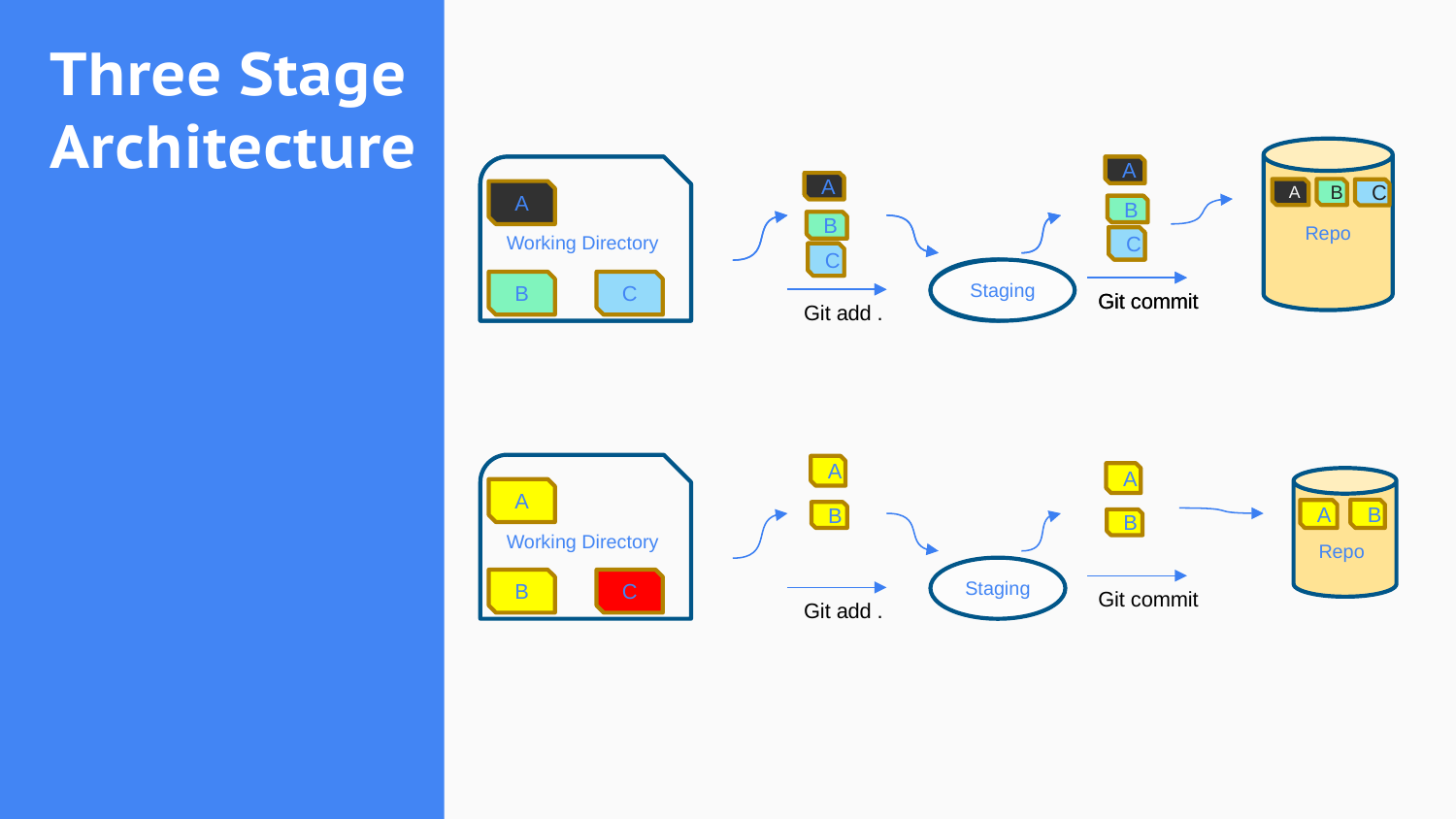

Three Stage Architecture
Repo
A
B
C
A
B
C
Working Directory
A
B
C
Working Directory
A
B
C
A
B
C
A
B
C
B
A
C
Staging
Staging
Git commit
Git commit

Git add .
Working Directory
A
B
A
B

  Repo
A
B
A
Staging
B
C
Git commit
Git add .